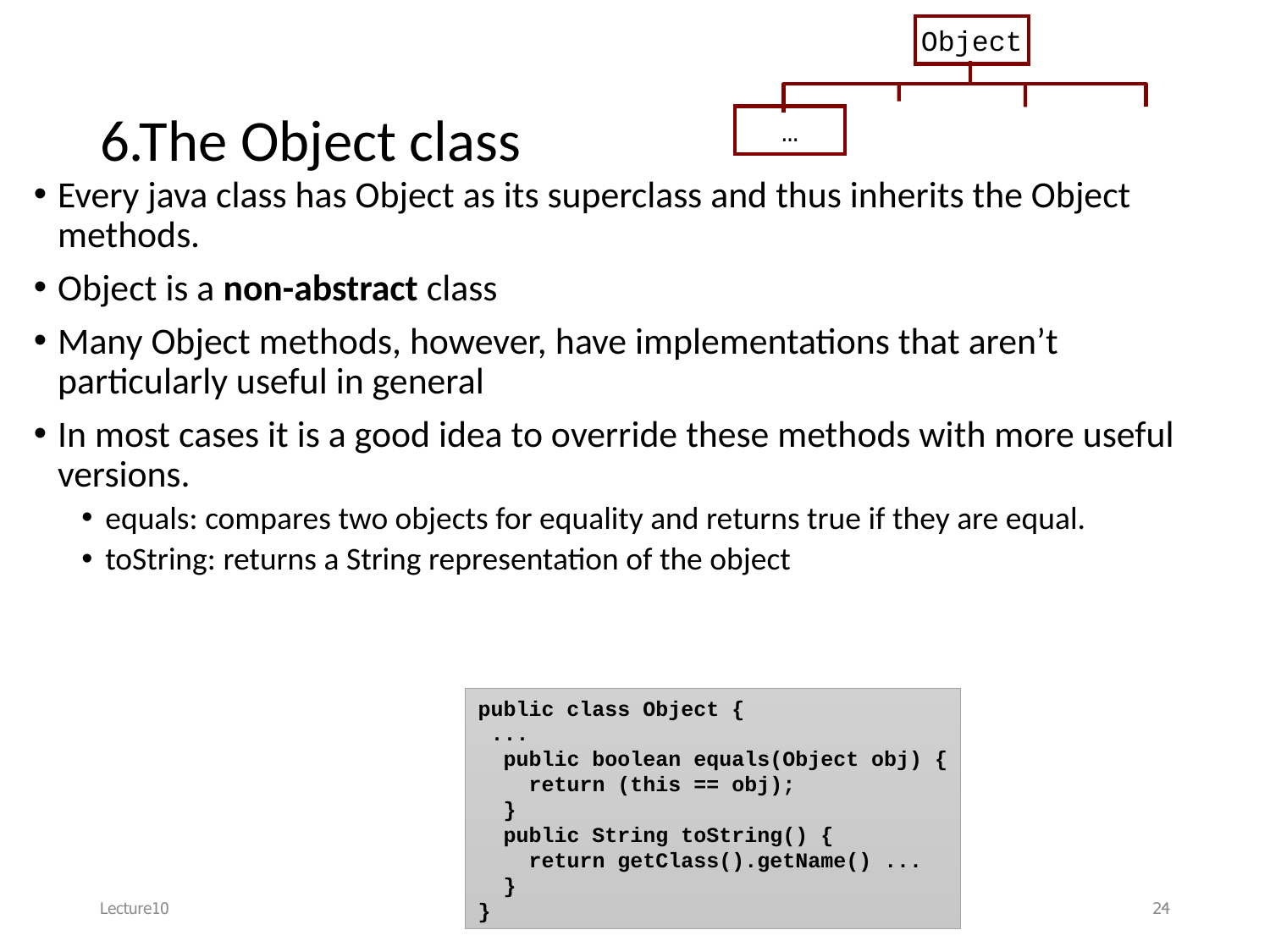

Object
# 6.The Object class

…
Every java class has Object as its superclass and thus inherits the Object methods.
Object is a non-abstract class
Many Object methods, however, have implementations that aren’t particularly useful in general
In most cases it is a good idea to override these methods with more useful versions.
equals: compares two objects for equality and returns true if they are equal.
toString: returns a String representation of the object

public class Object {
 ...
  public boolean equals(Object obj) {
    return (this == obj);
  }
  public String toString() {
    return getClass().getName() ...
  }
}
Lecture10
24